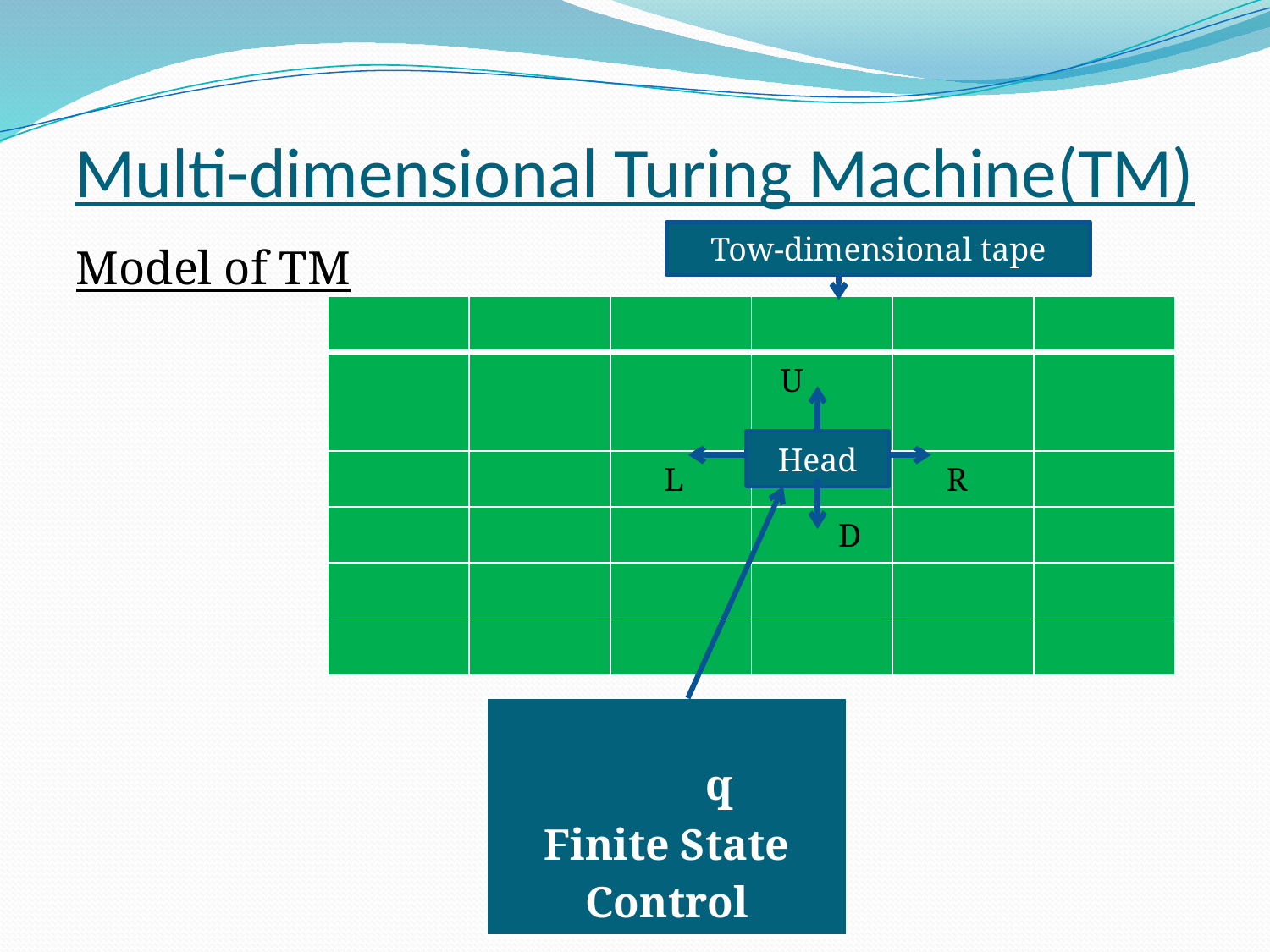

# Multi-dimensional Turing Machine(TM)
Tow-dimensional tape
Model of TM
|  |  |  |  |  |  |
| --- | --- | --- | --- | --- | --- |
|  |  |  | U |  |  |
|  |  | L |  | R |  |
|  |  |  | D |  |  |
|  |  |  |  |  |  |
|  |  |  |  |  |  |
Head
| q Finite State Control |
| --- |